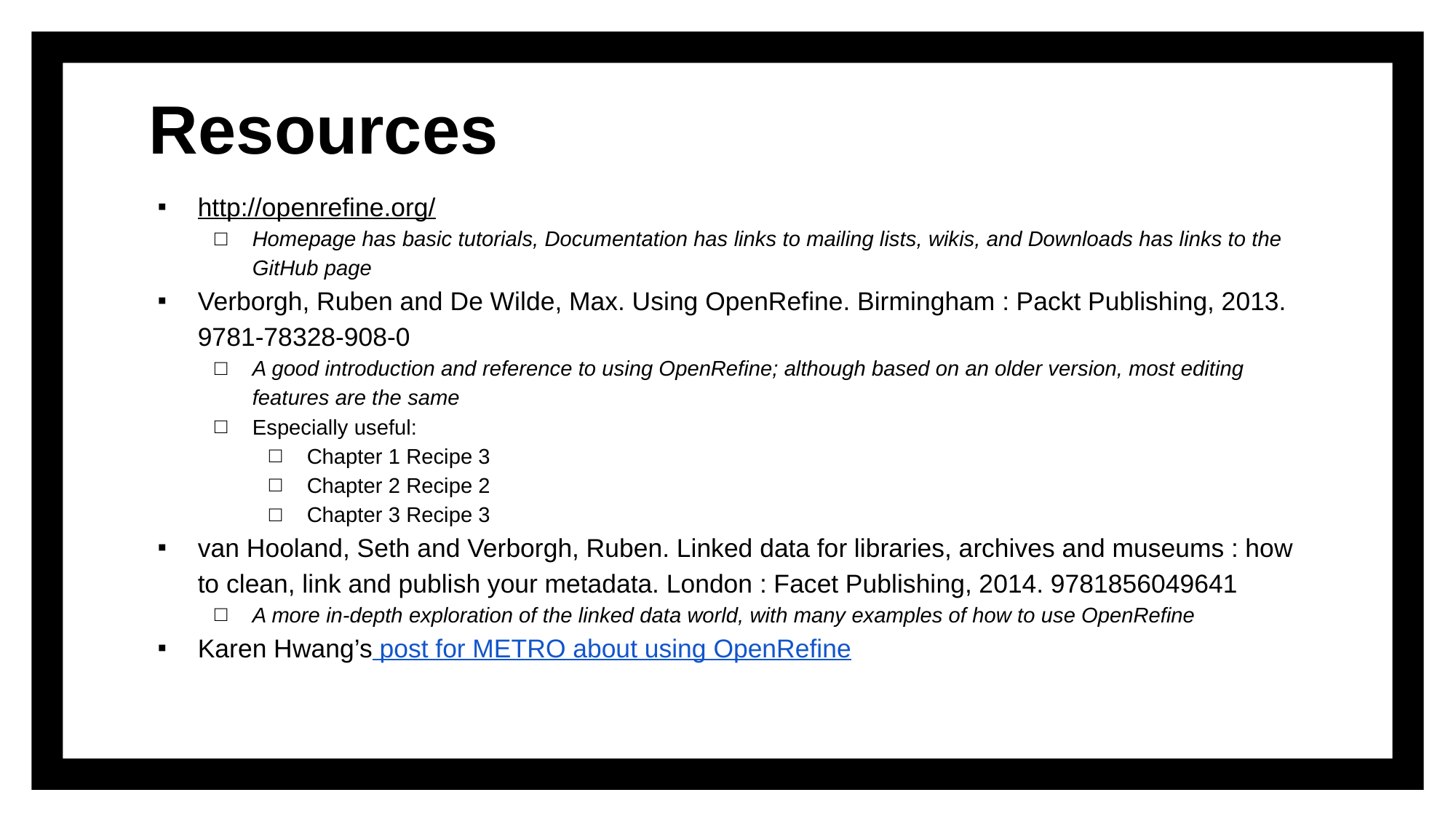

# Resources
http://openrefine.org/
Homepage has basic tutorials, Documentation has links to mailing lists, wikis, and Downloads has links to the GitHub page
Verborgh, Ruben and De Wilde, Max. Using OpenRefine. Birmingham : Packt Publishing, 2013. 9781-78328-908-0
A good introduction and reference to using OpenRefine; although based on an older version, most editing features are the same
Especially useful:
Chapter 1 Recipe 3
Chapter 2 Recipe 2
Chapter 3 Recipe 3
van Hooland, Seth and Verborgh, Ruben. Linked data for libraries, archives and museums : how to clean, link and publish your metadata. London : Facet Publishing, 2014. 9781856049641
A more in-depth exploration of the linked data world, with many examples of how to use OpenRefine
Karen Hwang’s post for METRO about using OpenRefine